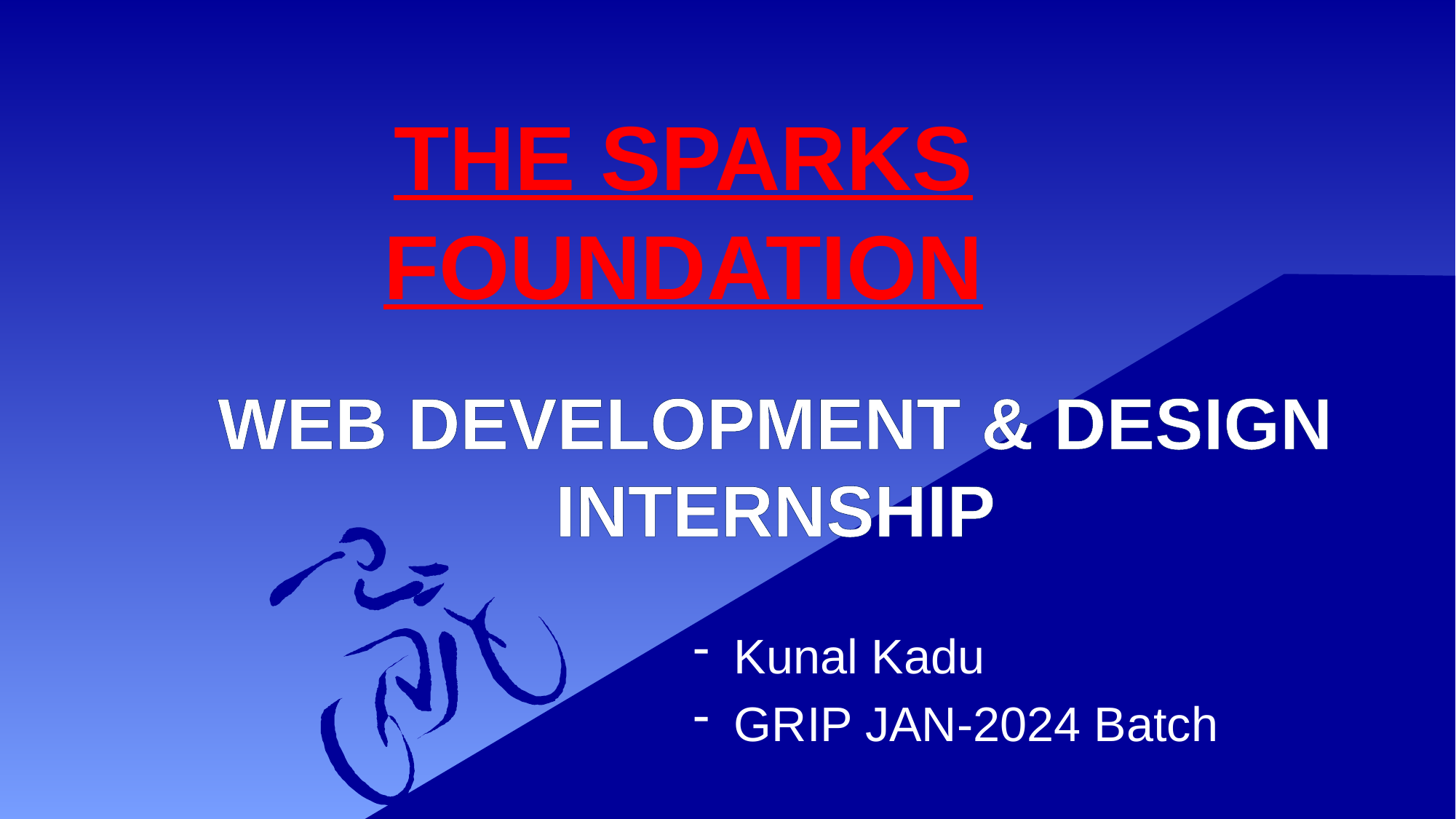

THE SPARKS FOUNDATION
# WEB DEVELOPMENT & DESIGN INTERNSHIP

Kunal Kadu
GRIP JAN-2024 Batch